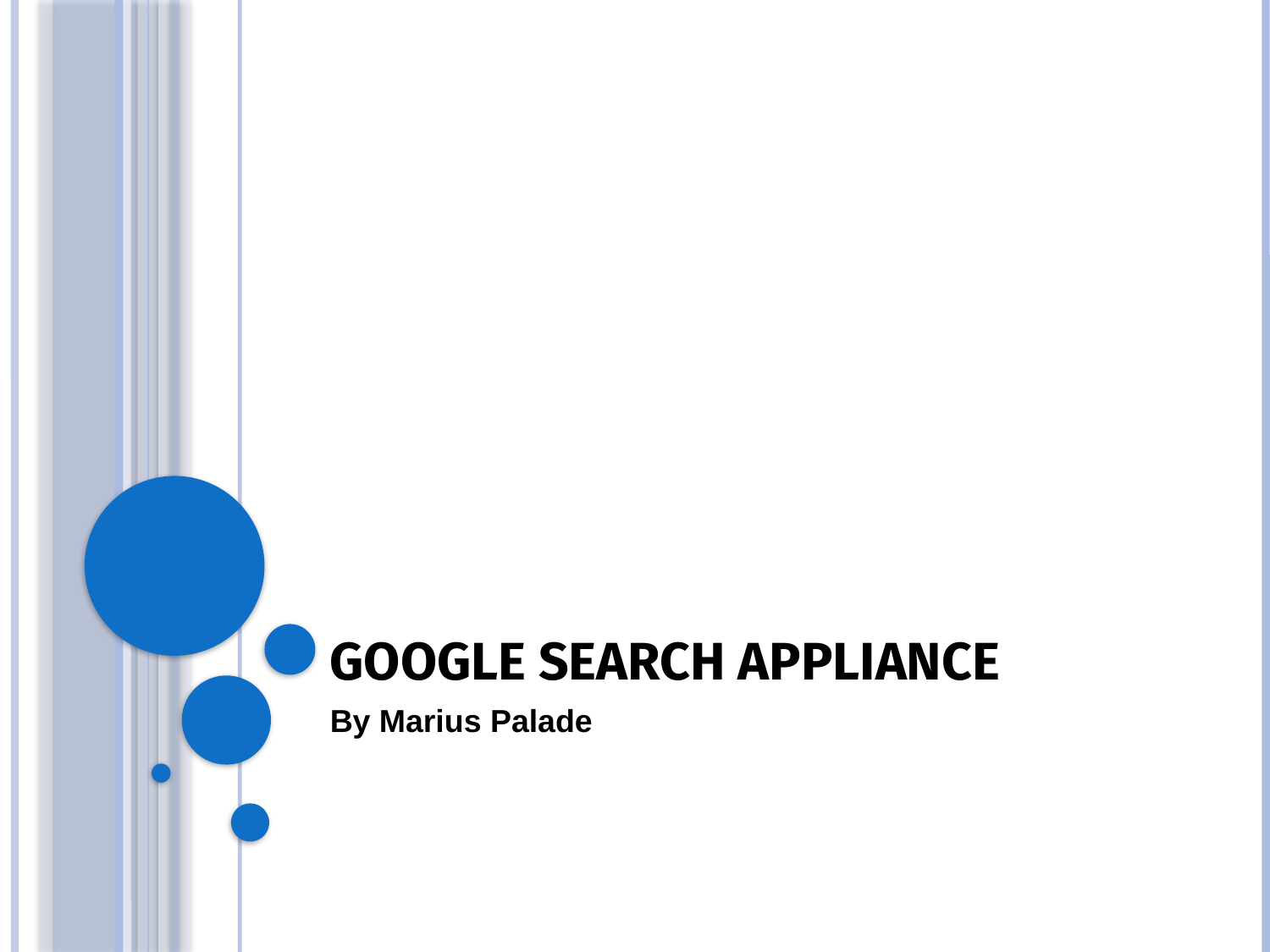

# Google Search Appliance
By Marius Palade